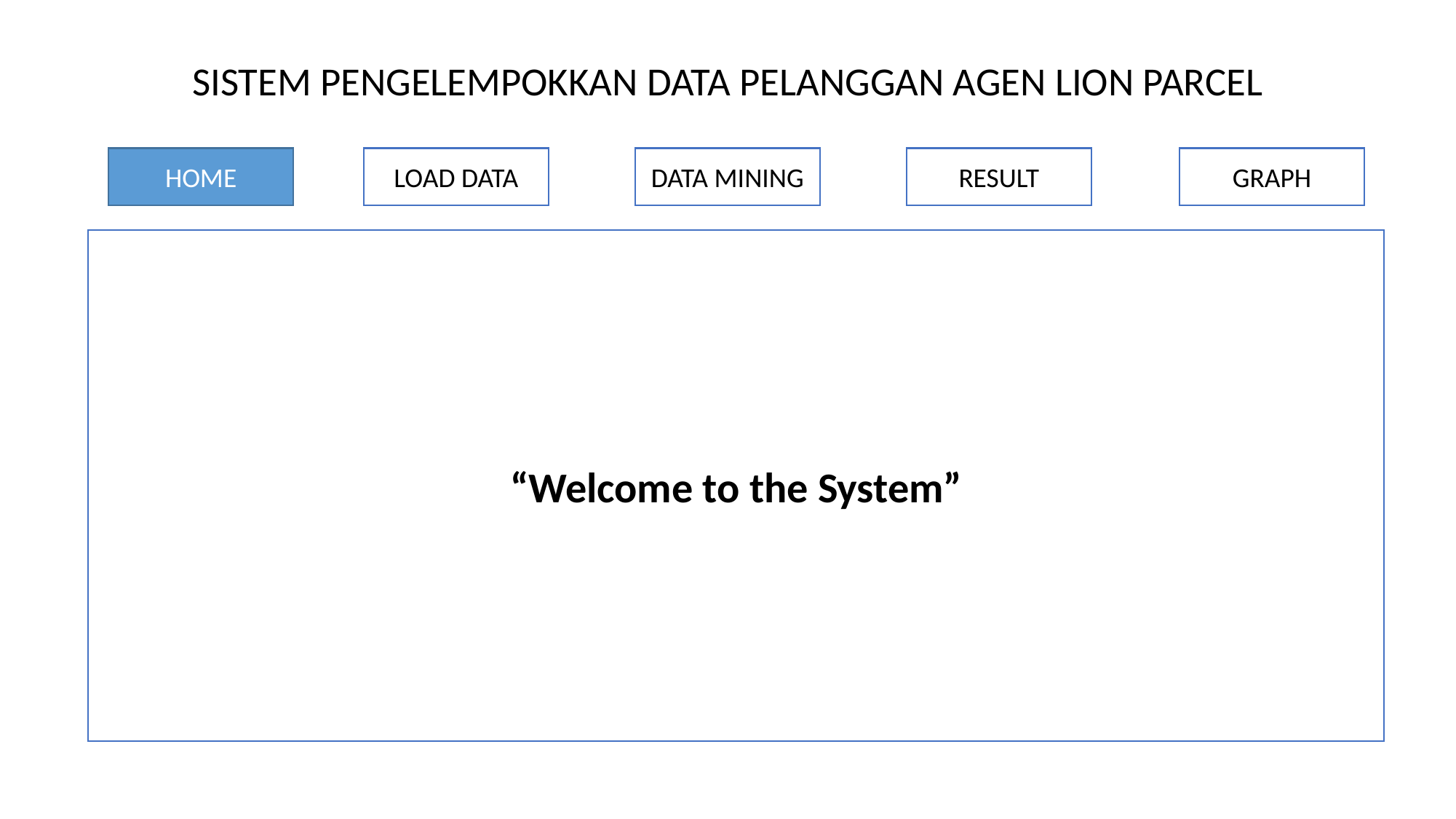

# SISTEM PENGELEMPOKKAN DATA PELANGGAN AGEN LION PARCEL
DATA MINING
RESULT
HOME
LOAD DATA
GRAPH
“Welcome to the System”